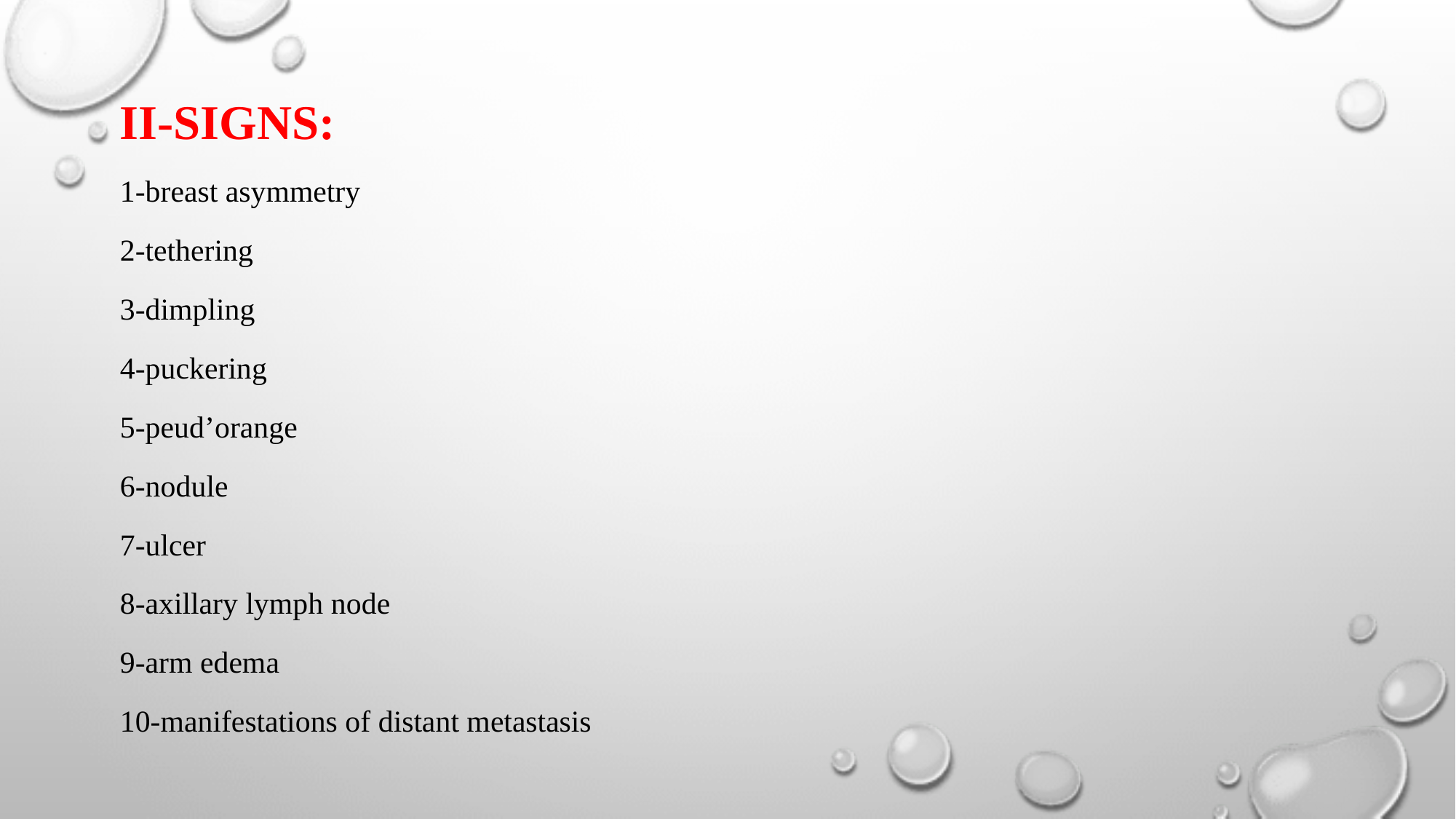

#
II-SIGNS:
1-breast asymmetry
2-tethering
3-dimpling
4-puckering
5-peud’orange
6-nodule
7-ulcer
8-axillary lymph node
9-arm edema
10-manifestations of distant metastasis